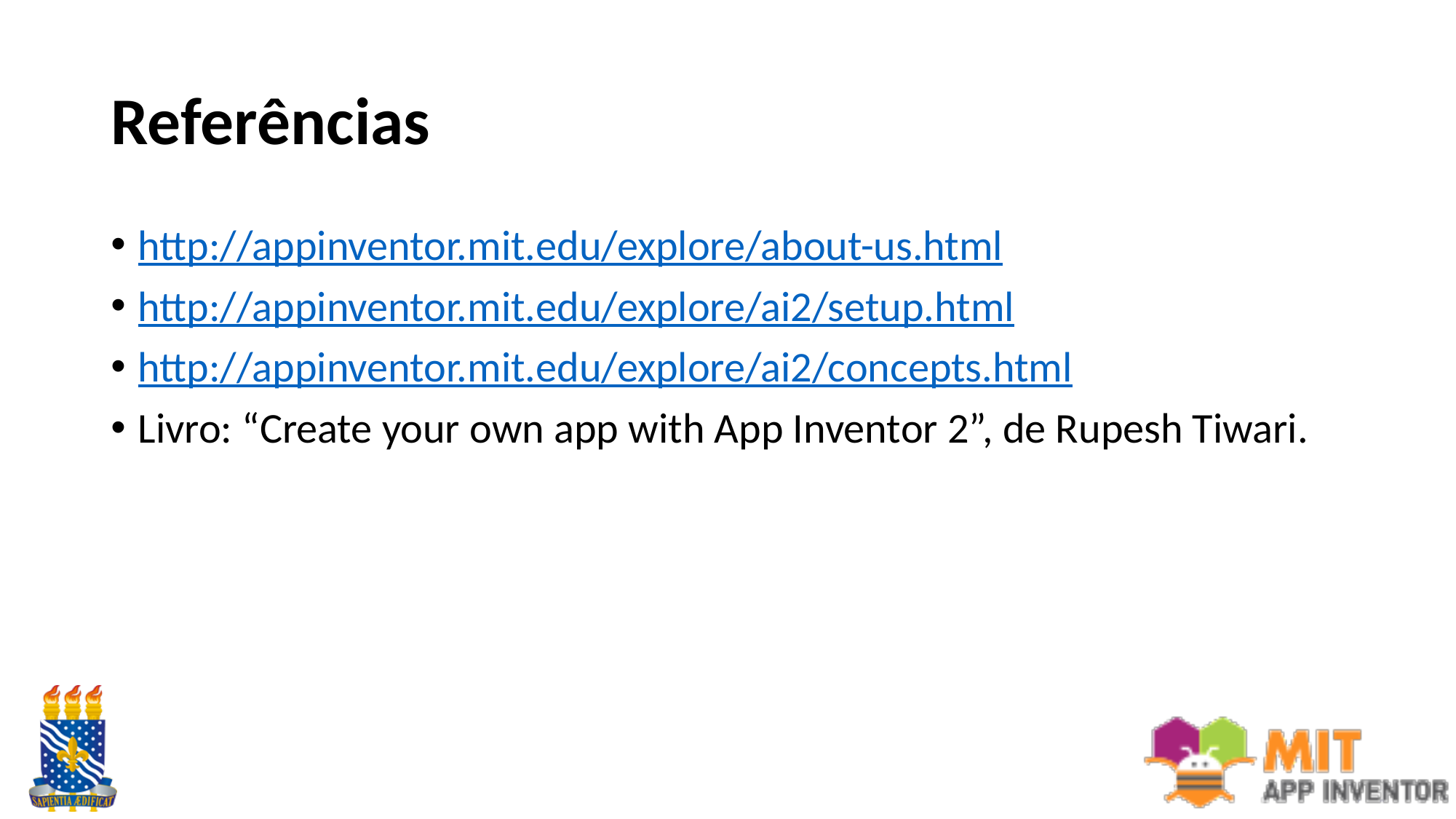

# Referências
http://appinventor.mit.edu/explore/about-us.html
http://appinventor.mit.edu/explore/ai2/setup.html
http://appinventor.mit.edu/explore/ai2/concepts.html
Livro: “Create your own app with App Inventor 2”, de Rupesh Tiwari.